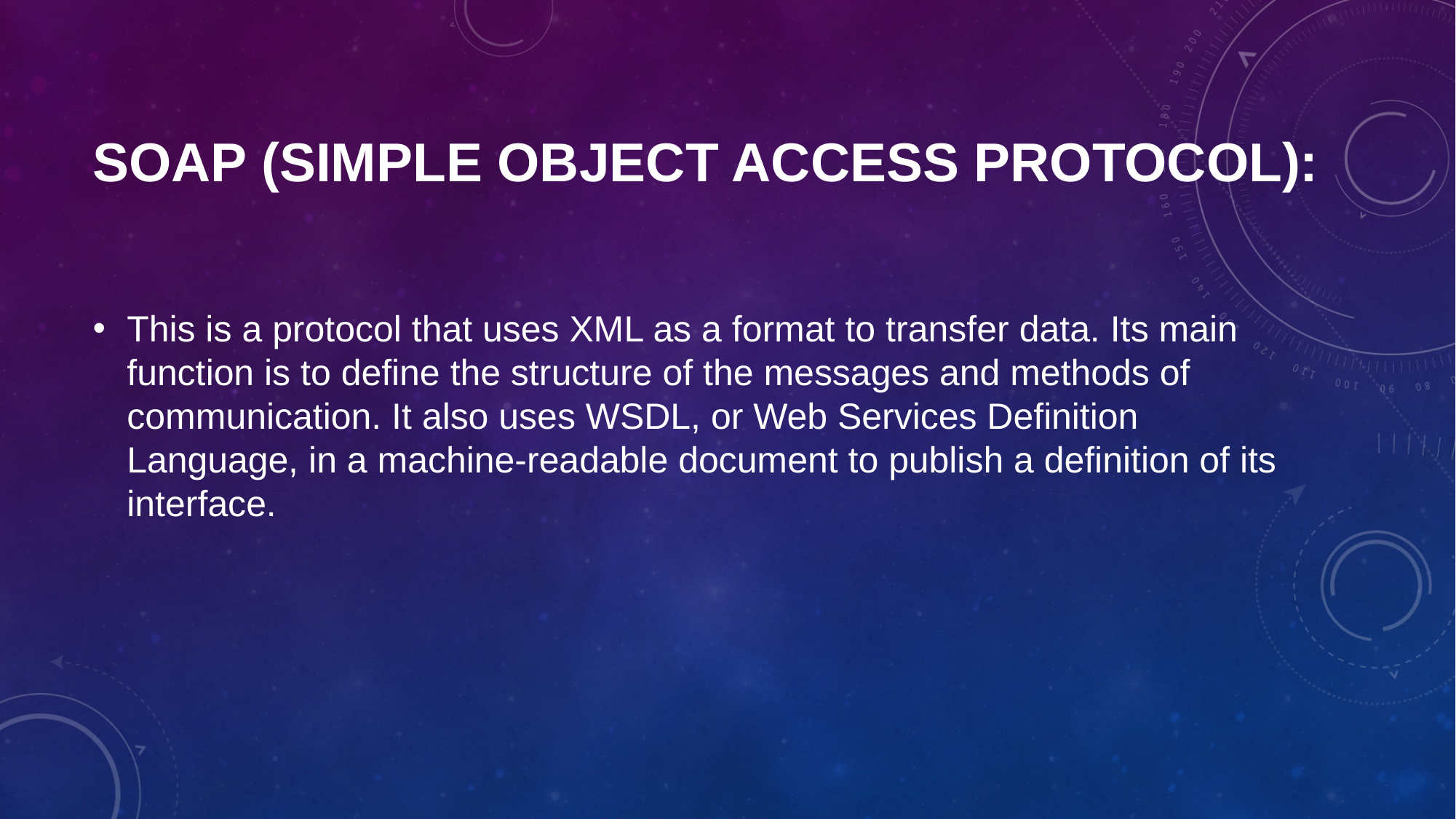

# SOAP (Simple Object Access Protocol):
This is a protocol that uses XML as a format to transfer data. Its main function is to define the structure of the messages and methods of communication. It also uses WSDL, or Web Services Definition Language, in a machine-readable document to publish a definition of its interface.